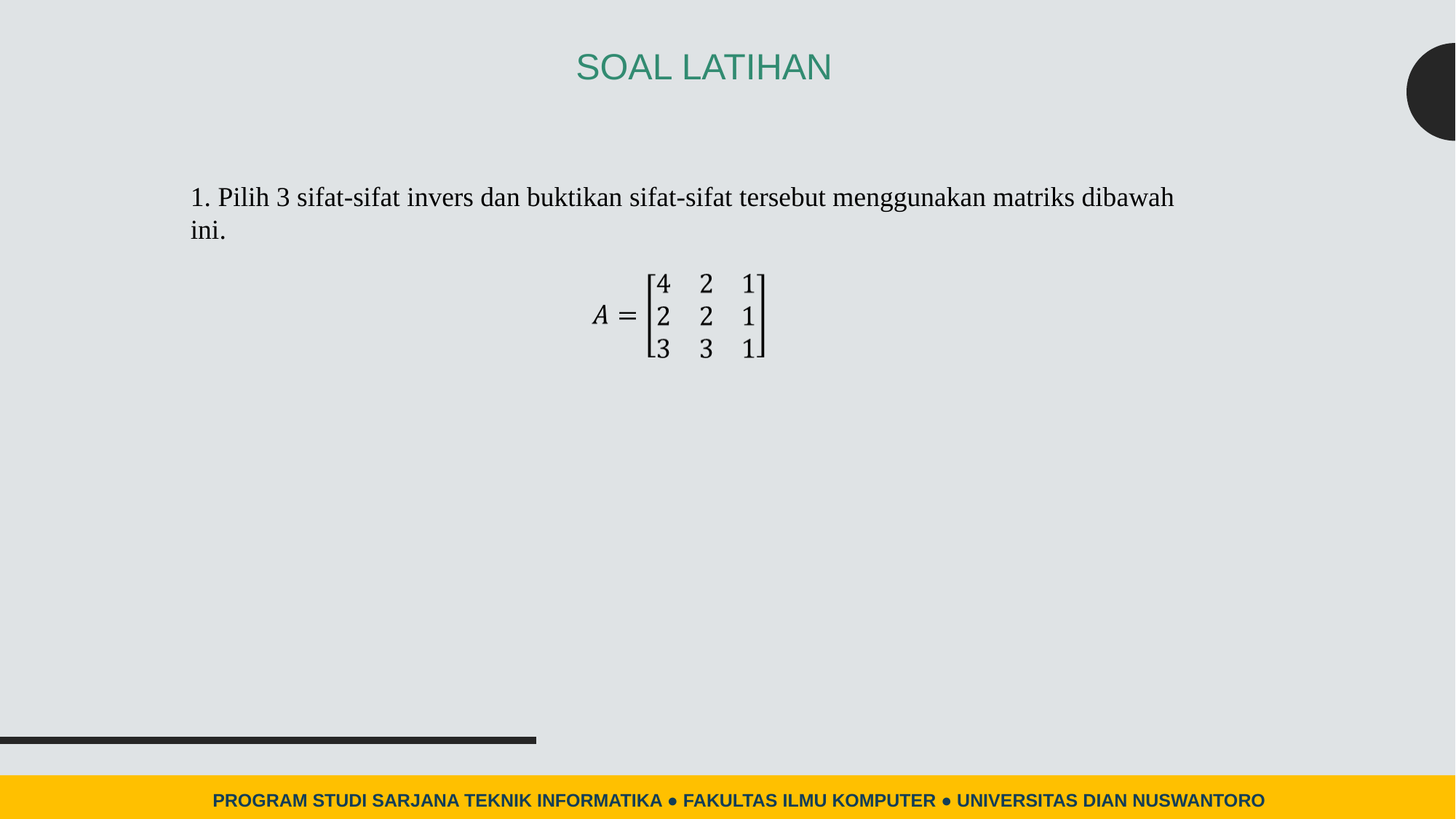

SOAL LATIHAN
1. Pilih 3 sifat-sifat invers dan buktikan sifat-sifat tersebut menggunakan matriks dibawah ini.

PROGRAM STUDI SARJANA TEKNIK INFORMATIKA ● FAKULTAS ILMU KOMPUTER ● UNIVERSITAS DIAN NUSWANTORO